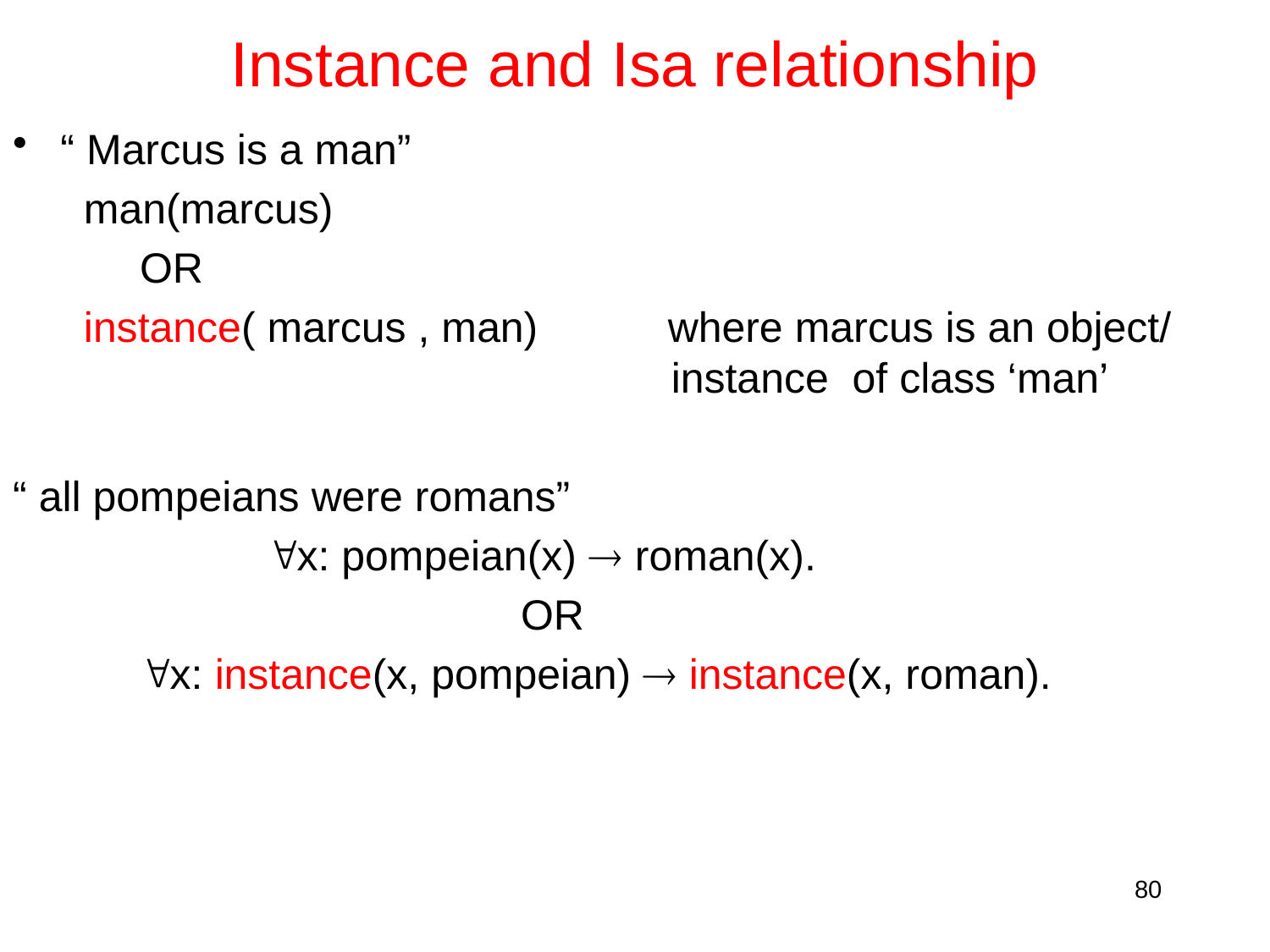

# Instance and Isa relationship
“ Marcus is a man”
      man(marcus)
	OR
      instance( marcus , man)           where marcus is an object/ 					  instance  of class ‘man’

“ all pompeians were romans”
 		∀x: pompeian(x) → roman(x).
				OR
	∀x: instance(x, pompeian) → instance(x, roman).
80